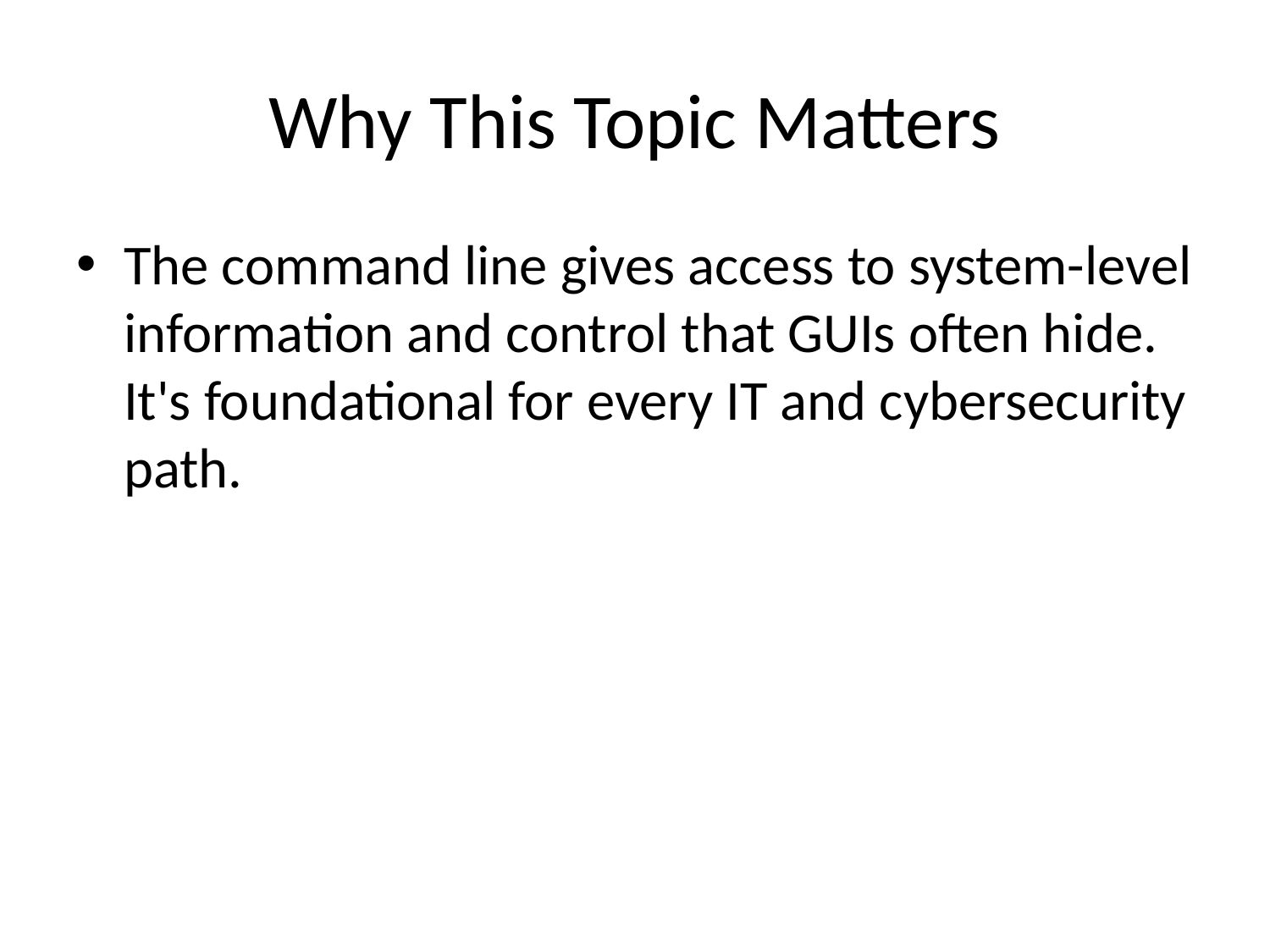

# Why This Topic Matters
The command line gives access to system-level information and control that GUIs often hide. It's foundational for every IT and cybersecurity path.